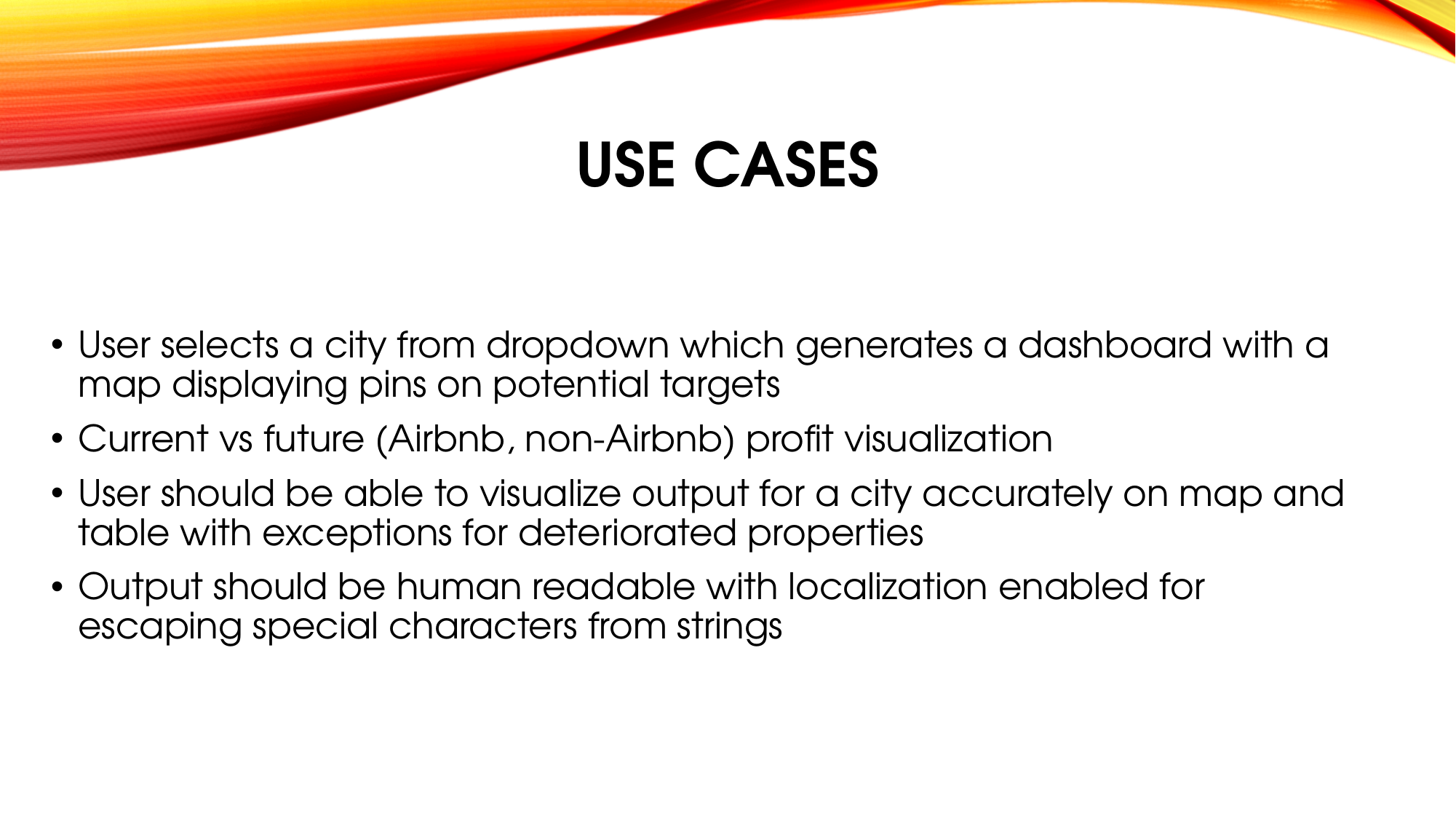

# USE cases

User selects a city from dropdown which generates a dashboard with a map displaying pins on potential targets
Current vs future (Airbnb, non-Airbnb) profit visualization
User should be able to visualize output for a city accurately on map and table with exceptions for deteriorated properties
Output should be human readable with localization enabled for escaping special characters from strings